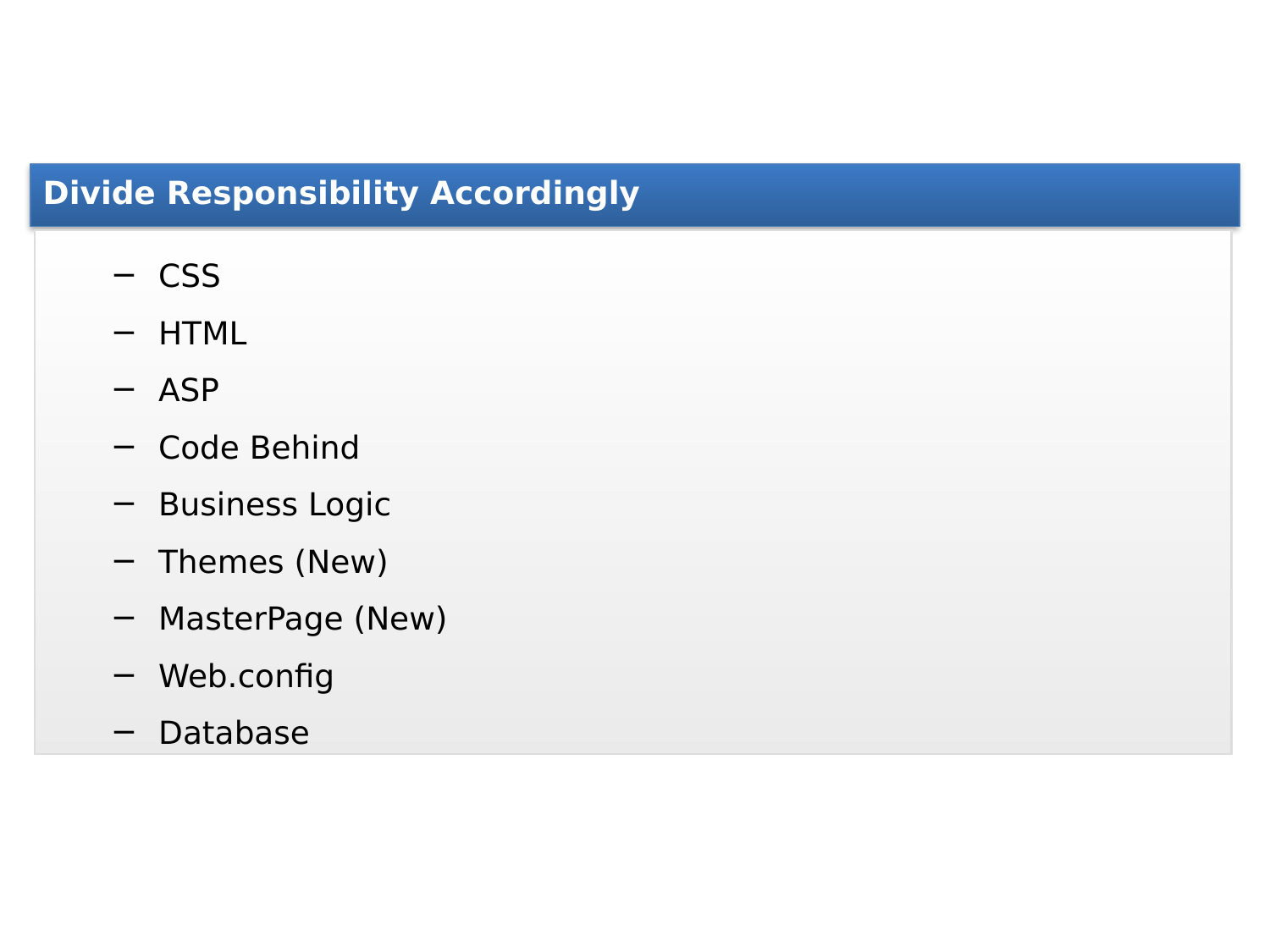

Divide Responsibility Accordingly
CSS
HTML
ASP
Code Behind
Business Logic
Themes (New)
MasterPage (New)
Web.config
Database